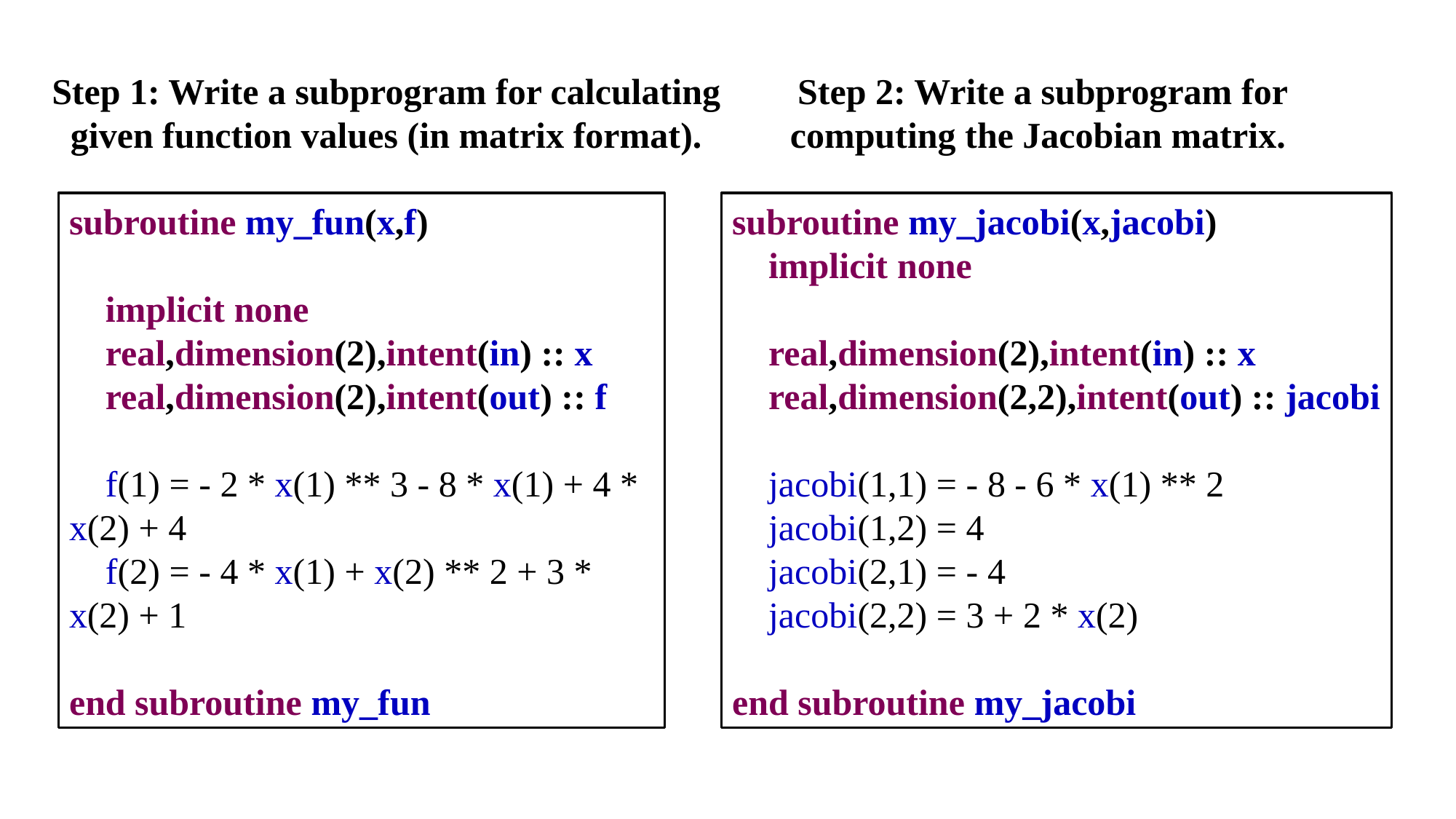

Step 1: Write a subprogram for calculating given function values (in matrix format).
Step 2: Write a subprogram for computing the Jacobian matrix.
subroutine my_fun(x,f)

    implicit none
    real,dimension(2),intent(in) :: x
    real,dimension(2),intent(out) :: f

    f(1) = - 2 * x(1) ** 3 - 8 * x(1) + 4 * x(2) + 4
    f(2) = - 4 * x(1) + x(2) ** 2 + 3 * x(2) + 1

end subroutine my_fun
subroutine my_jacobi(x,jacobi)
    implicit none

    real,dimension(2),intent(in) :: x
    real,dimension(2,2),intent(out) :: jacobi

    jacobi(1,1) = - 8 - 6 * x(1) ** 2
    jacobi(1,2) = 4
    jacobi(2,1) = - 4
    jacobi(2,2) = 3 + 2 * x(2)

end subroutine my_jacobi